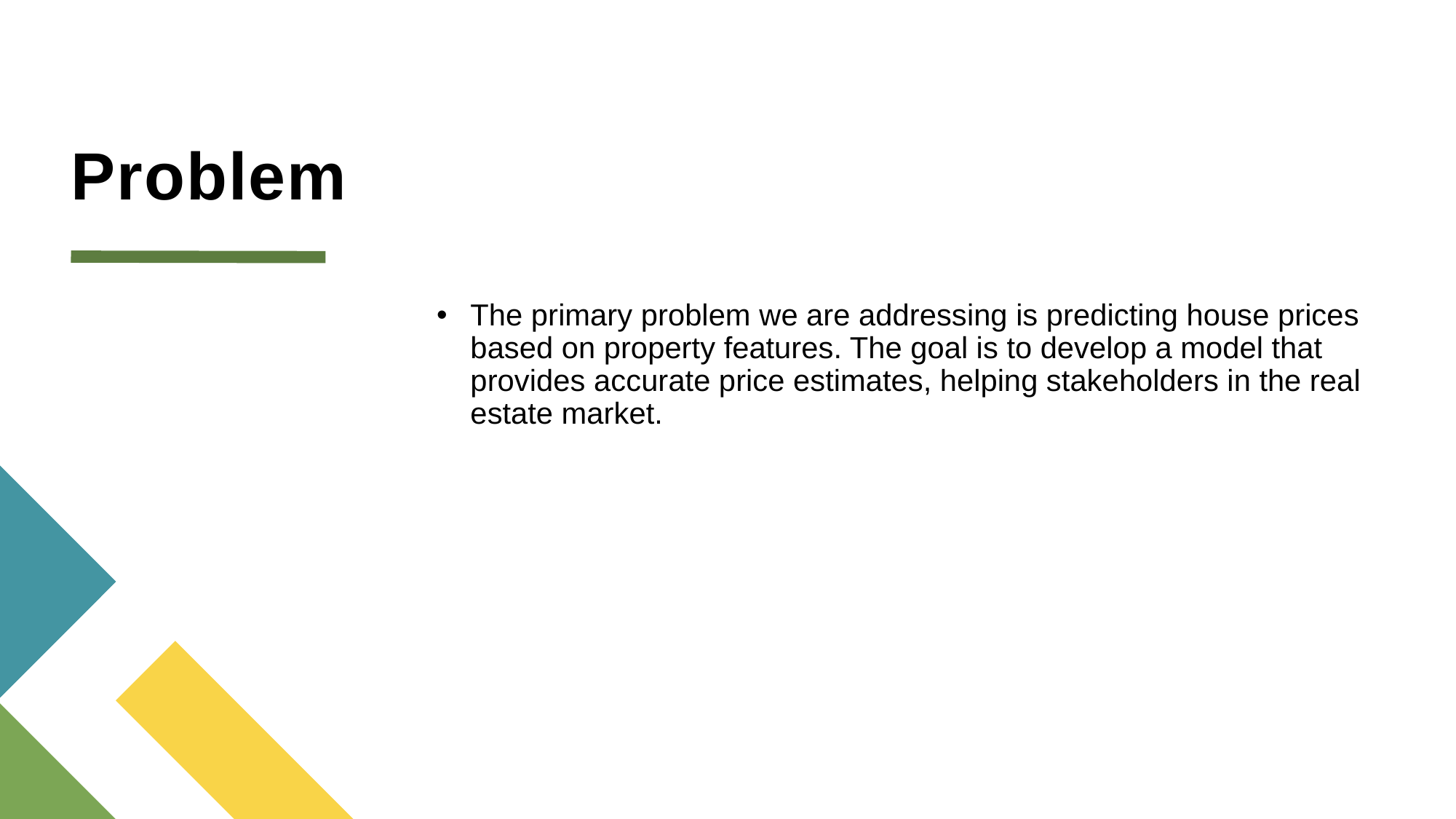

# Problem
The primary problem we are addressing is predicting house prices based on property features. The goal is to develop a model that provides accurate price estimates, helping stakeholders in the real estate market.